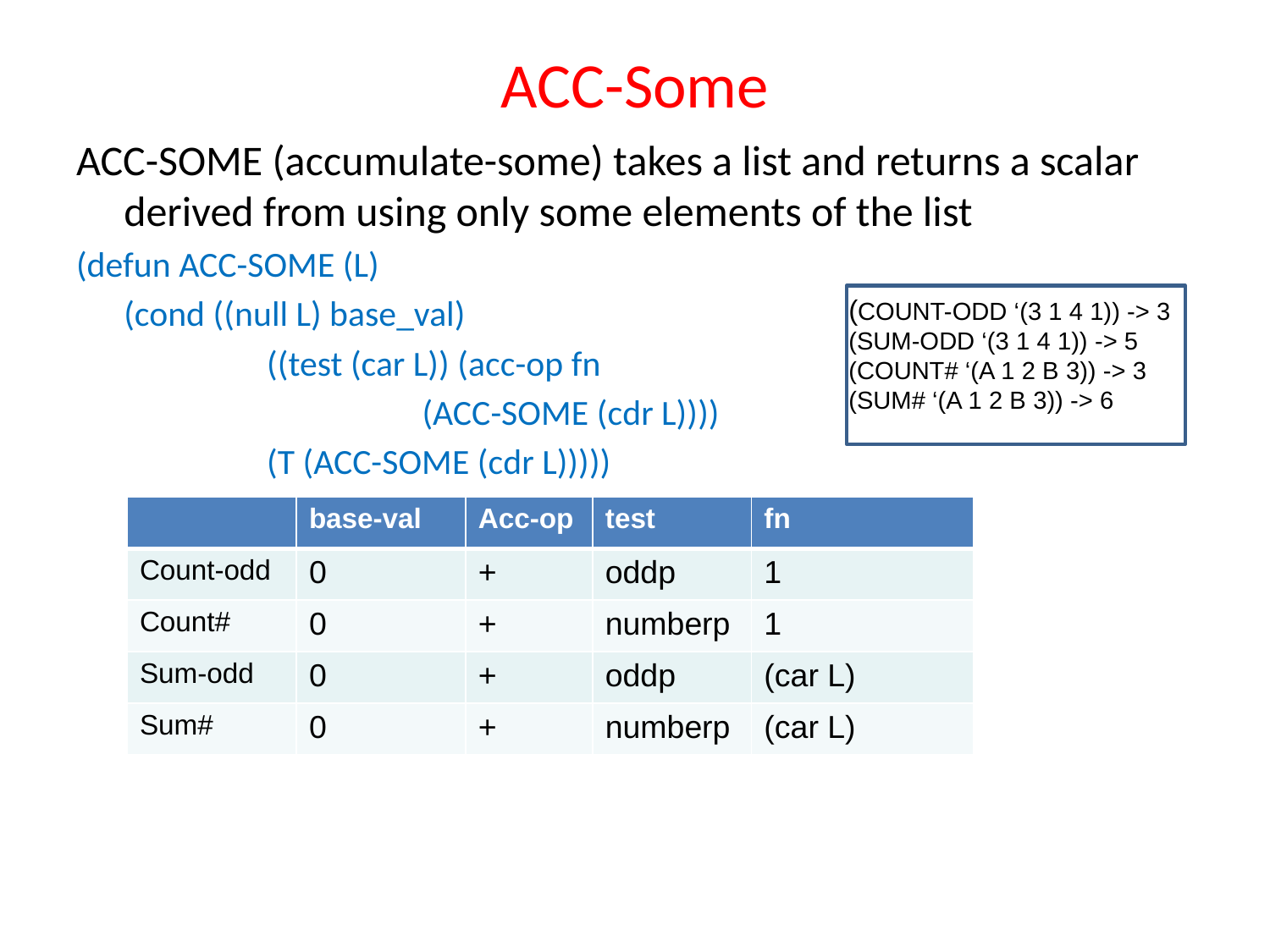

# ACC-Some
ACC-SOME (accumulate-some) takes a list and returns a scalar derived from using only some elements of the list
(defun ACC-SOME (L)
	(cond ((null L) base_val)
		  ((test (car L)) (acc-op fn
                                           (ACC-SOME (cdr L))))
		  (T (ACC-SOME (cdr L)))))

(COUNT-ODD ‘(3 1 4 1)) -> 3
(SUM-ODD ‘(3 1 4 1)) -> 5
(COUNT# ‘(A 1 2 B 3)) -> 3 (SUM# ‘(A 1 2 B 3)) -> 6

|  | base-val | Acc-op | test | fn |
| --- | --- | --- | --- | --- |
| Count-odd | 0 | + | oddp | 1 |
| Count# | 0 | + | numberp | 1 |
| Sum-odd | 0 | + | oddp | (car L) |
| Sum# | 0 | + | numberp | (car L) |